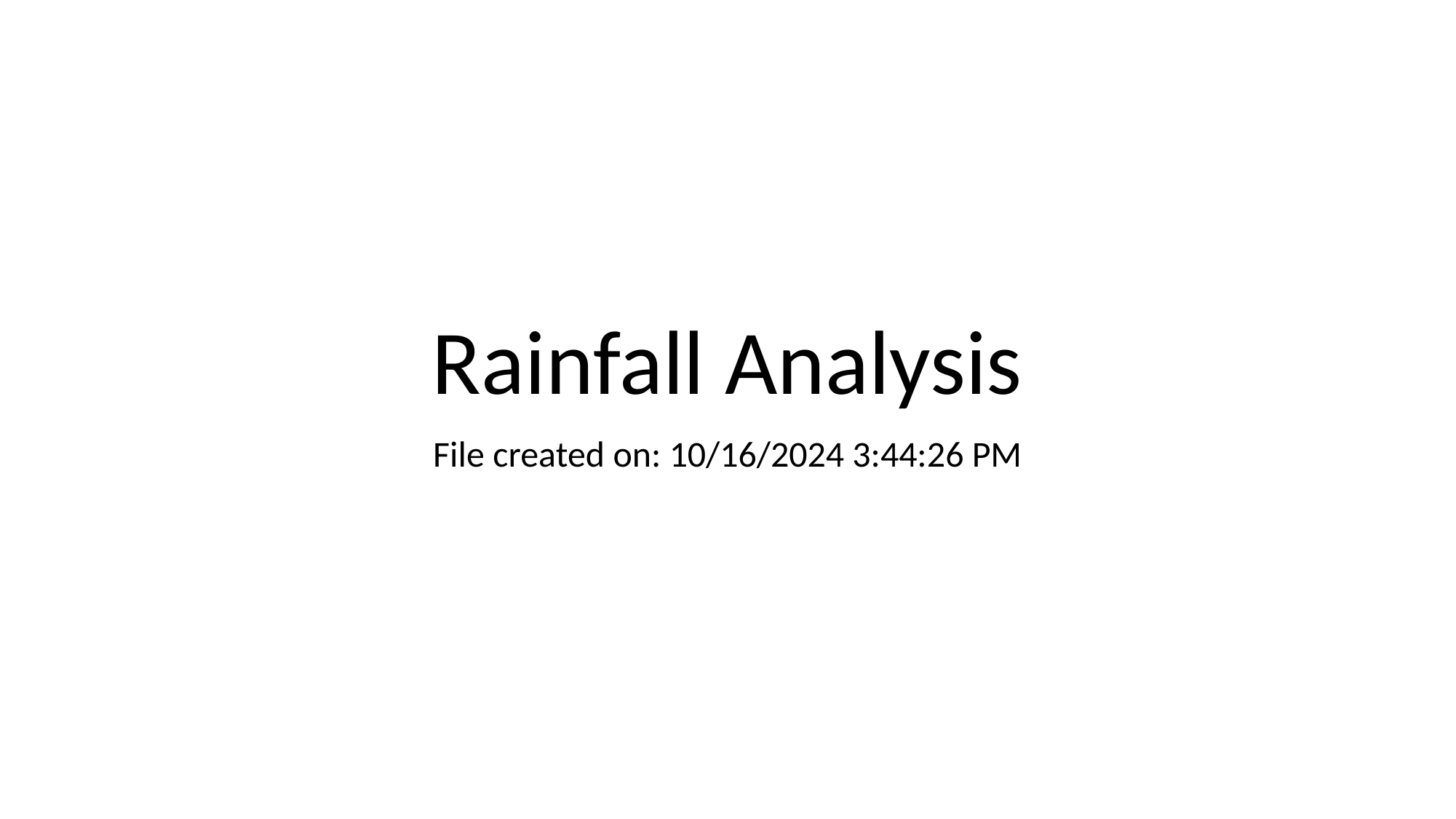

# Rainfall Analysis
File created on: 10/16/2024 3:44:26 PM